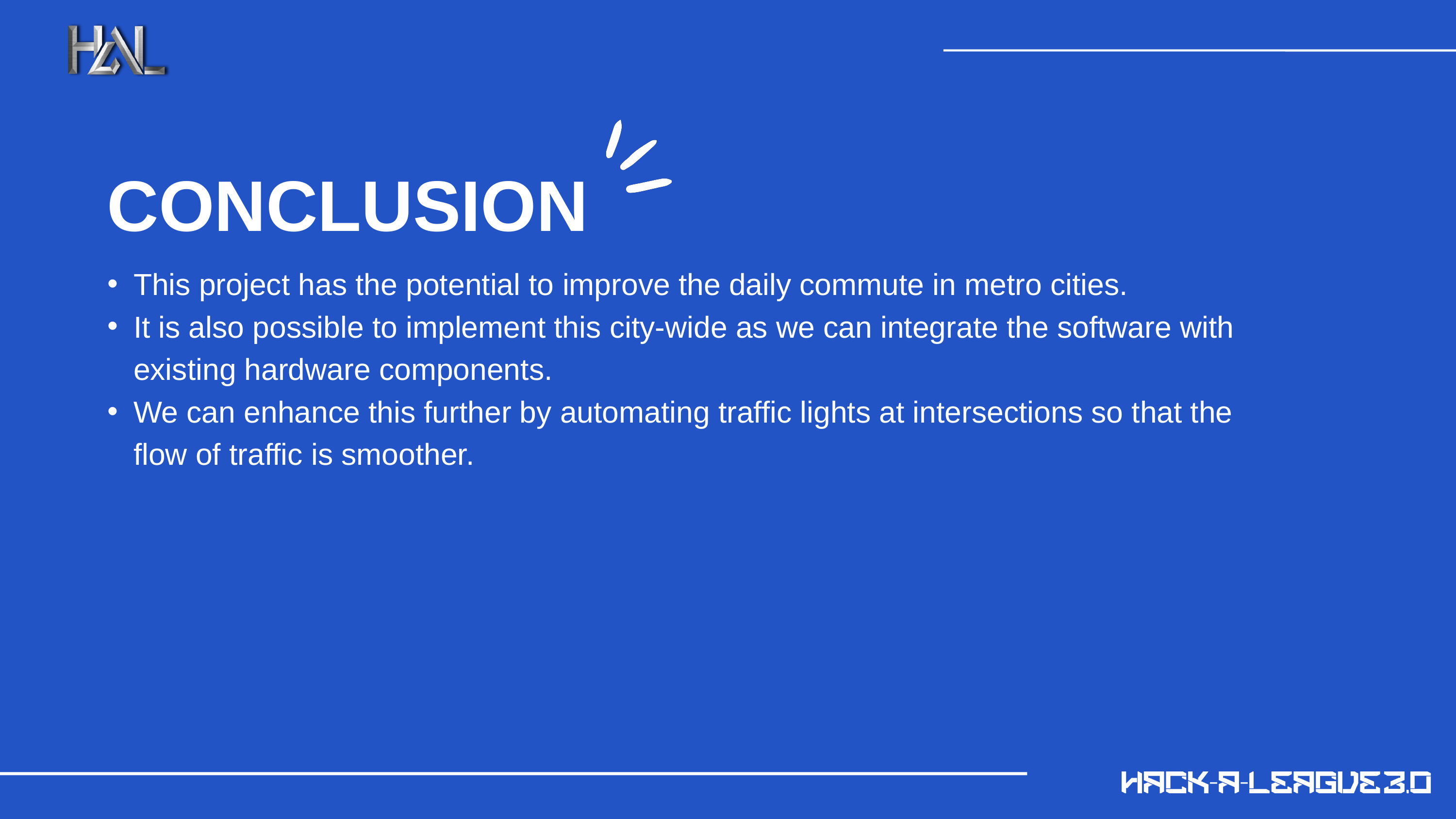

CONCLUSION
This project has the potential to improve the daily commute in metro cities.
It is also possible to implement this city-wide as we can integrate the software with existing hardware components.
We can enhance this further by automating traffic lights at intersections so that the flow of traffic is smoother.